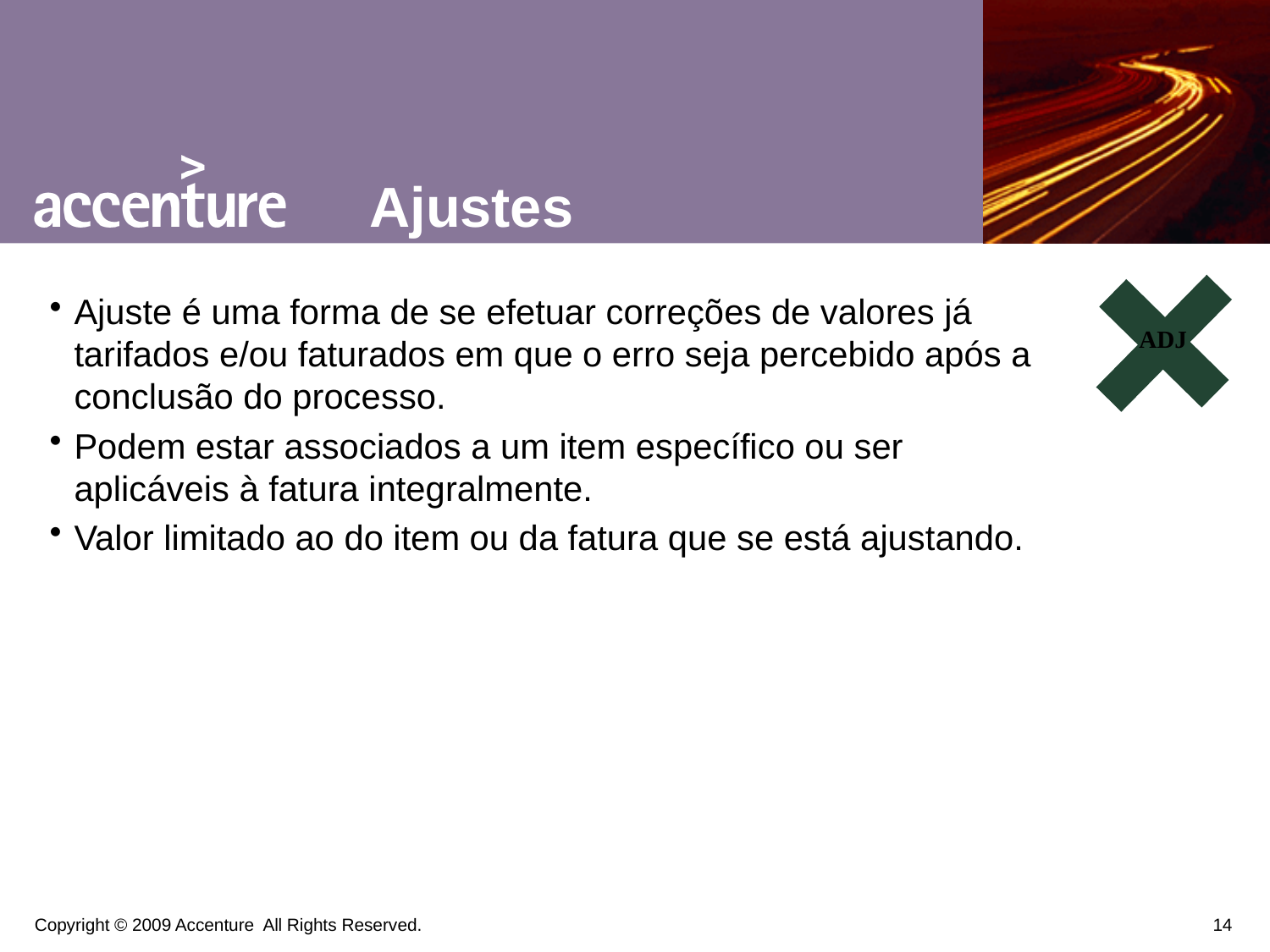

# Ajustes

ADJ
Ajuste é uma forma de se efetuar correções de valores já tarifados e/ou faturados em que o erro seja percebido após a conclusão do processo.
Podem estar associados a um item específico ou ser aplicáveis à fatura integralmente.
Valor limitado ao do item ou da fatura que se está ajustando.
14